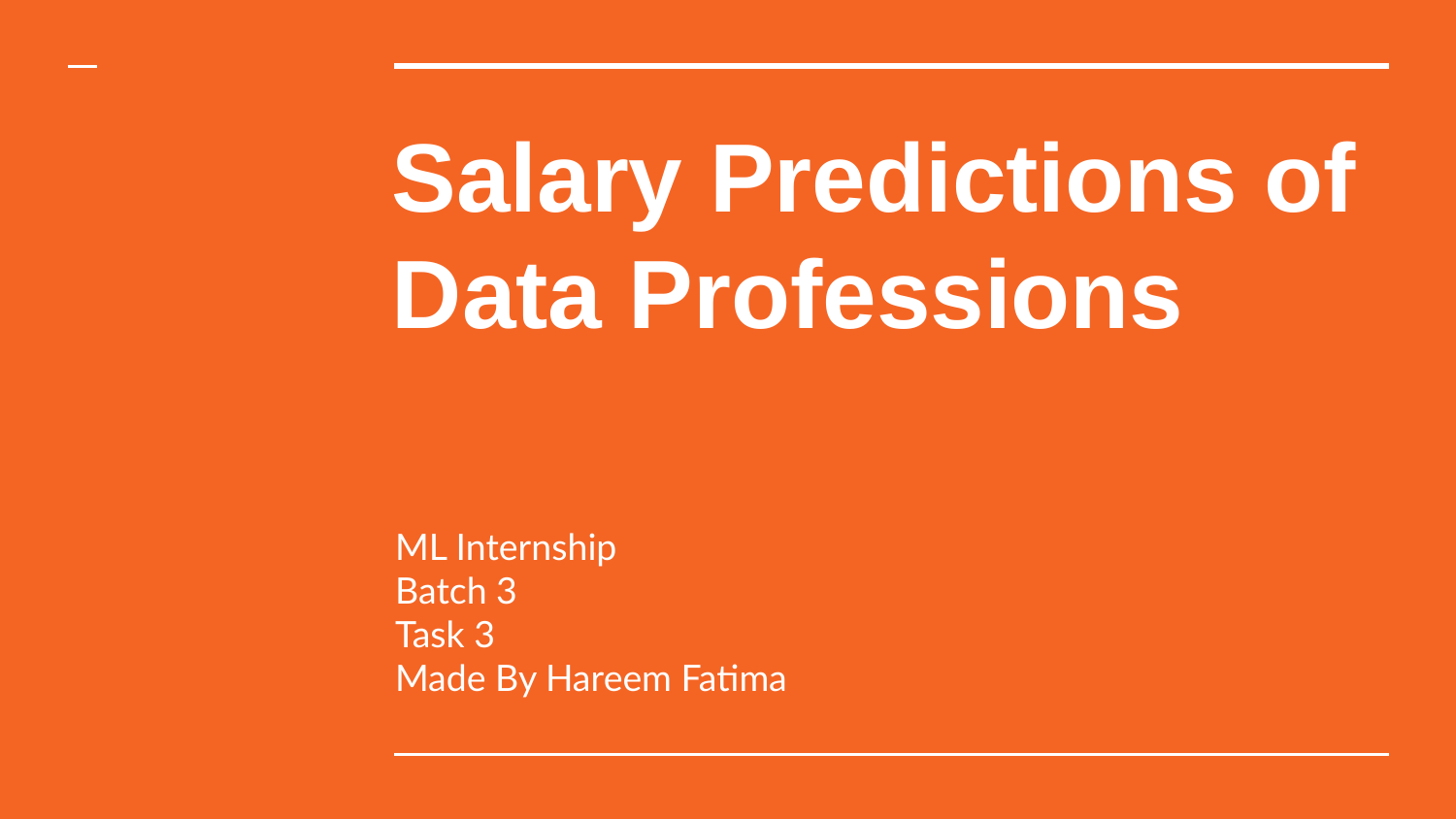

# Salary Predictions of Data Professions
ML Internship
Batch 3
Task 3
Made By Hareem Fatima